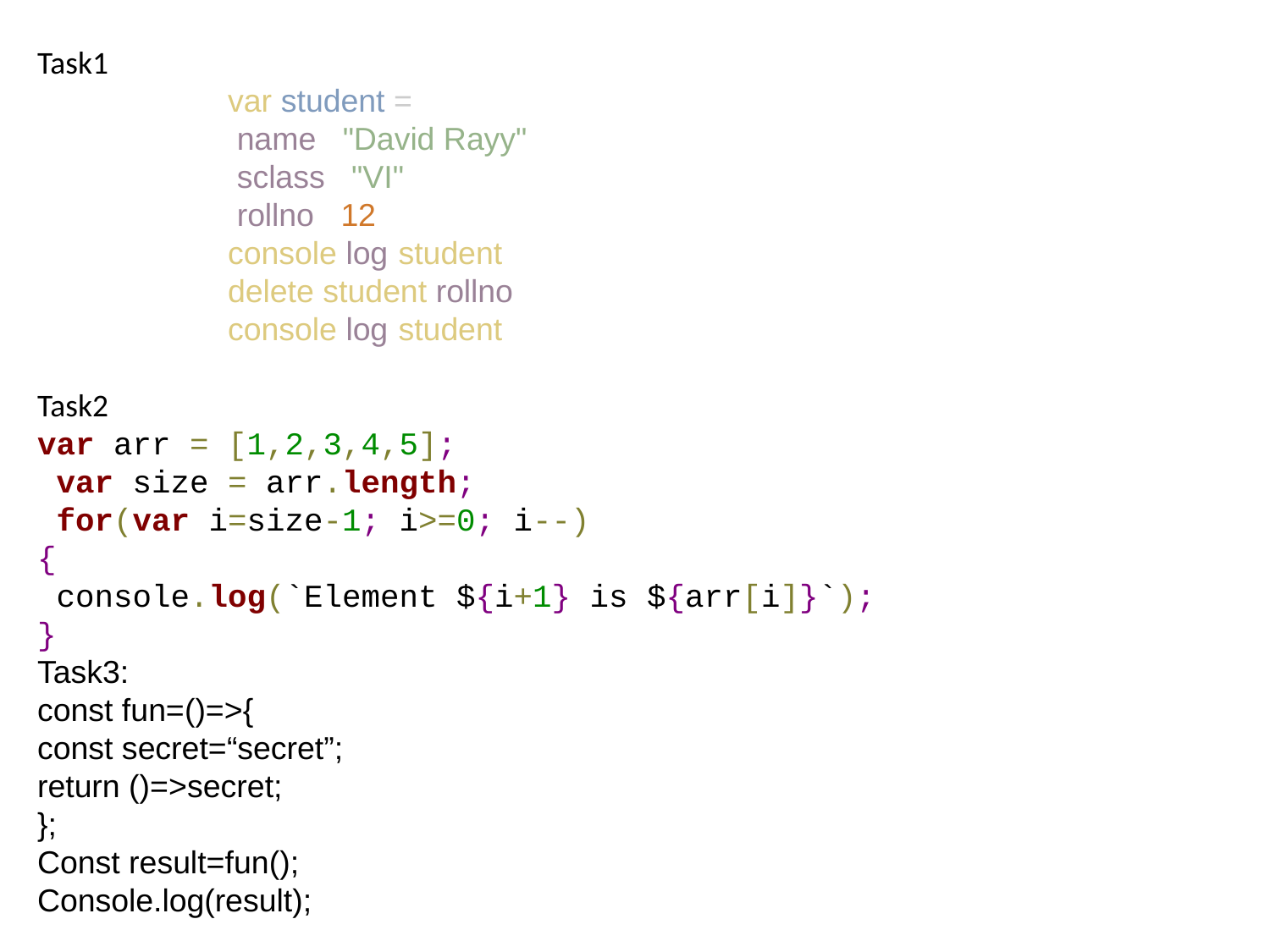

Task1
var student = {
 name : "David Rayy",
 sclass : "VI",
 rollno : 12 };
console.log(student);
delete student.rollno;
console.log(student);

Task2
var arr = [1,2,3,4,5];
 var size = arr.length;
 for(var i=size-1; i>=0; i--)
{
 console.log(`Element ${i+1} is ${arr[i]}`);
}
Task3:
const fun=()=>{
const secret=“secret”;
return ()=>secret;
};
Const result=fun();
Console.log(result);